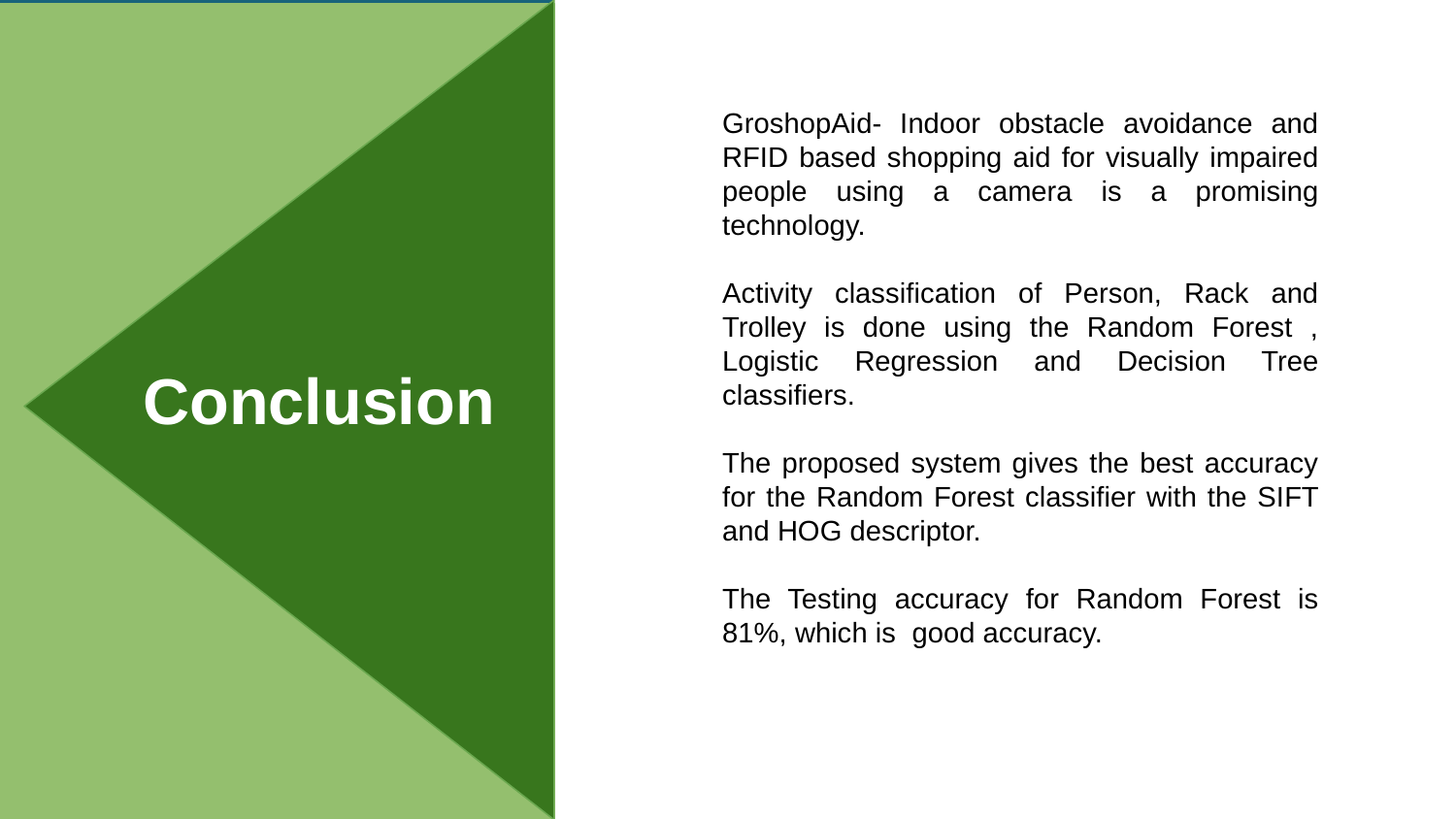

GroshopAid- Indoor obstacle avoidance and RFID based shopping aid for visually impaired people using a camera is a promising technology.

Activity classification of Person, Rack and Trolley is done using the Random Forest , Logistic Regression and Decision Tree classifiers.

The proposed system gives the best accuracy for the Random Forest classifier with the SIFT and HOG descriptor.

The Testing accuracy for Random Forest is 81%, which is  good accuracy.

Conclusion